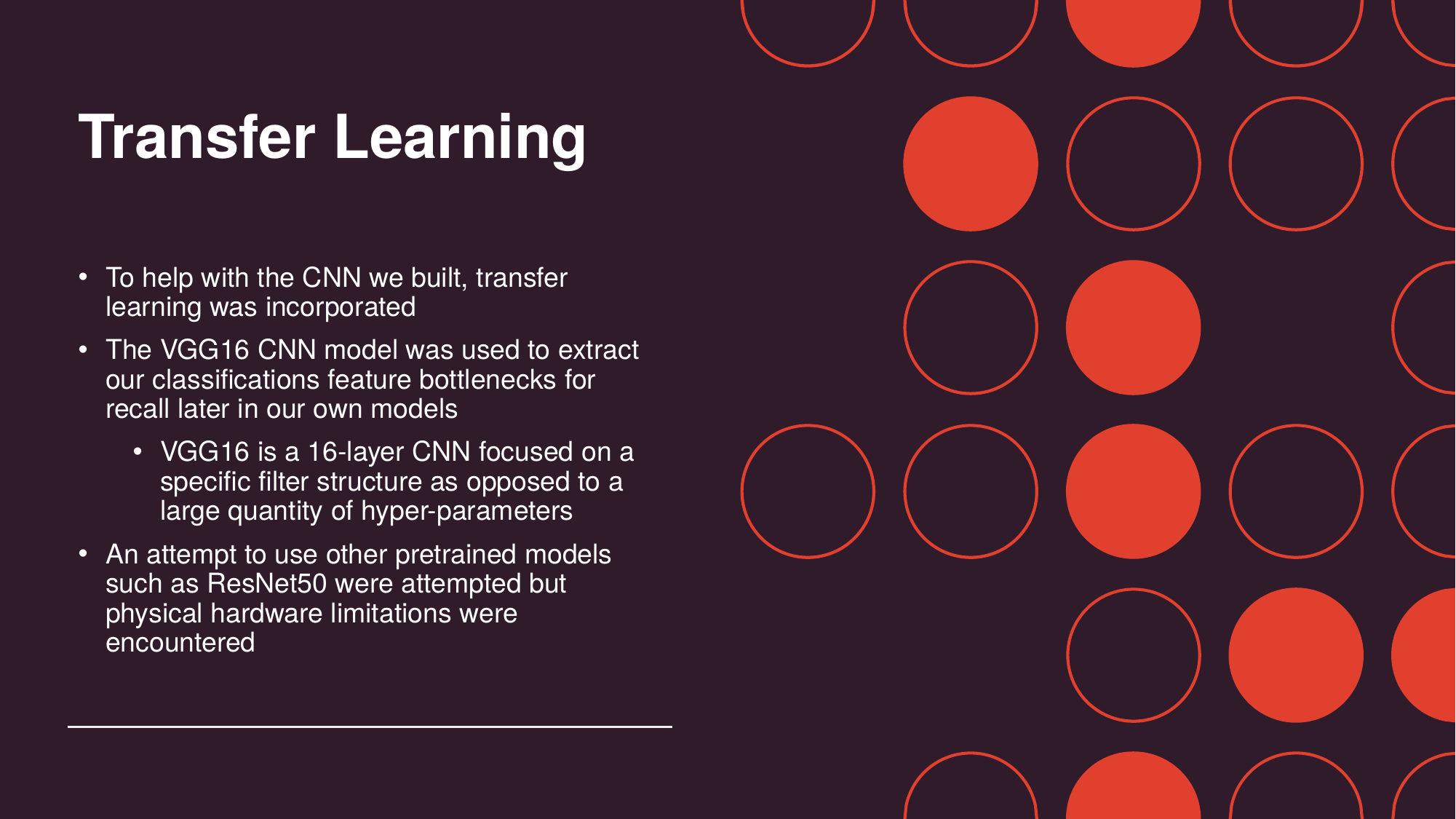

# Transfer Learning
To help with the CNN we built, transfer learning was incorporated
The VGG16 CNN model was used to extract our classifications feature bottlenecks for recall later in our own models
VGG16 is a 16-layer CNN focused on a specific filter structure as opposed to a large quantity of hyper-parameters
An attempt to use other pretrained models such as ResNet50 were attempted but physical hardware limitations were encountered